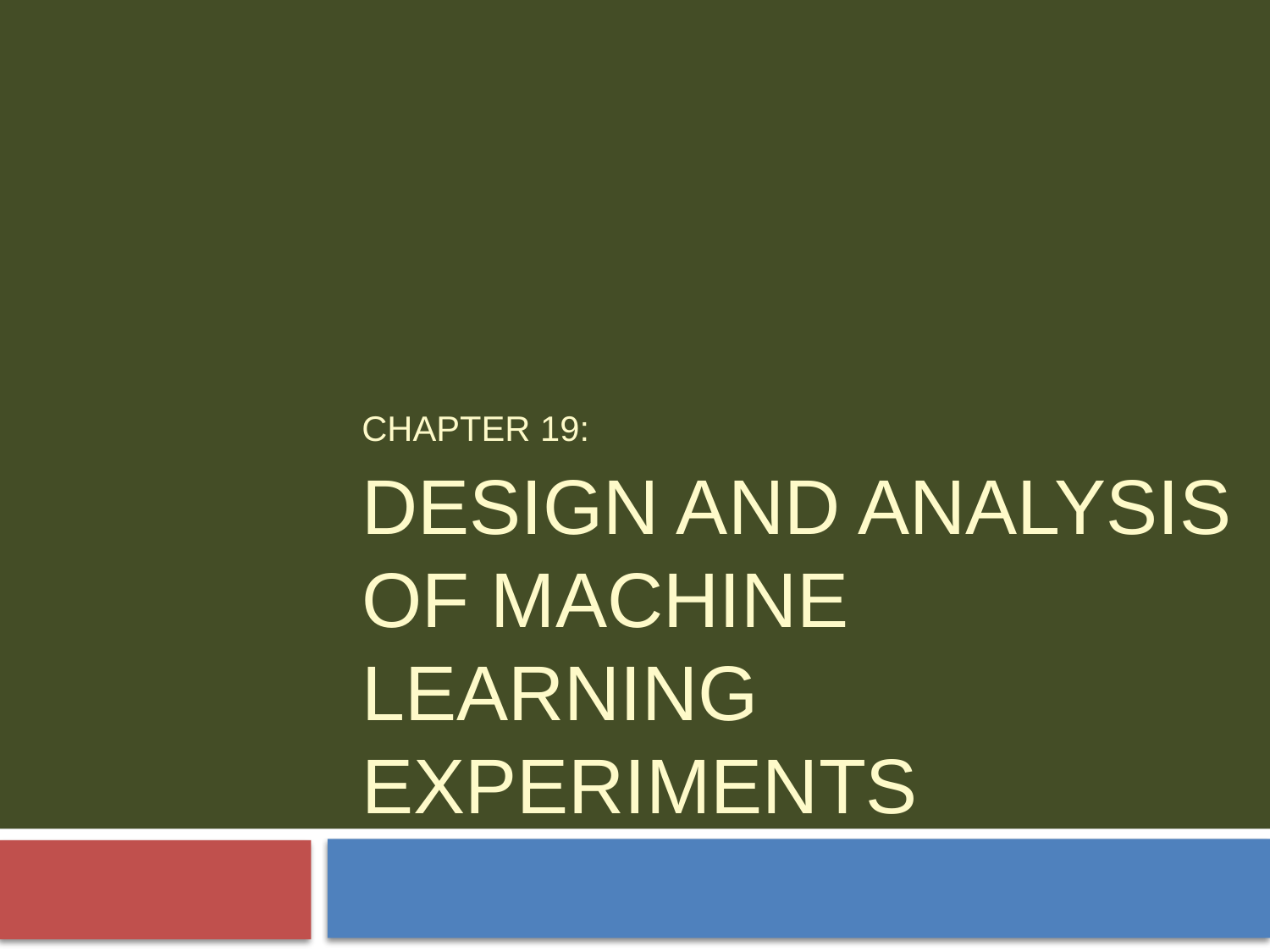

CHAPTER 19:
design and analysis of machine learning experiments